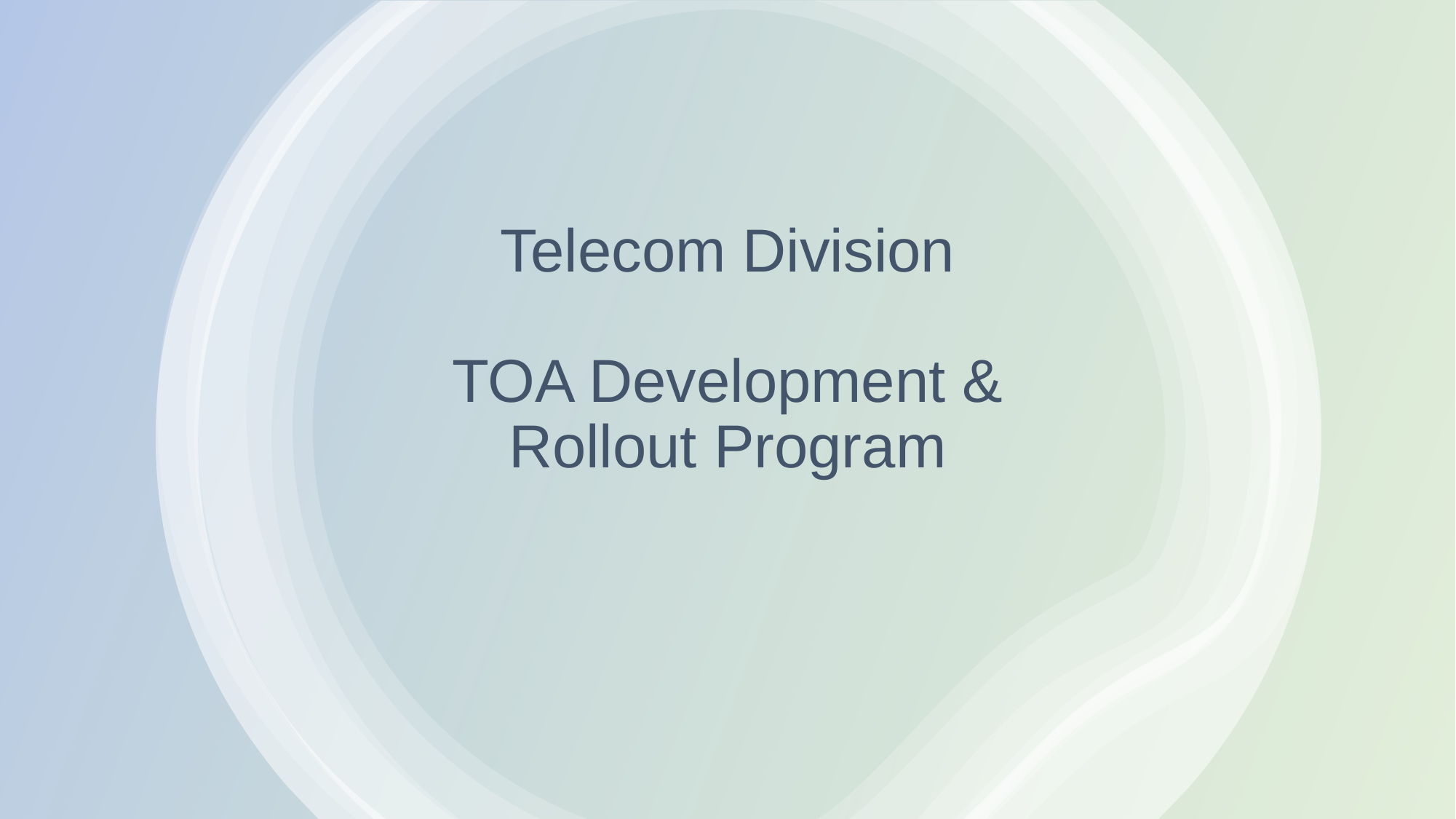

# Telecom Division TOA Development & Rollout Program